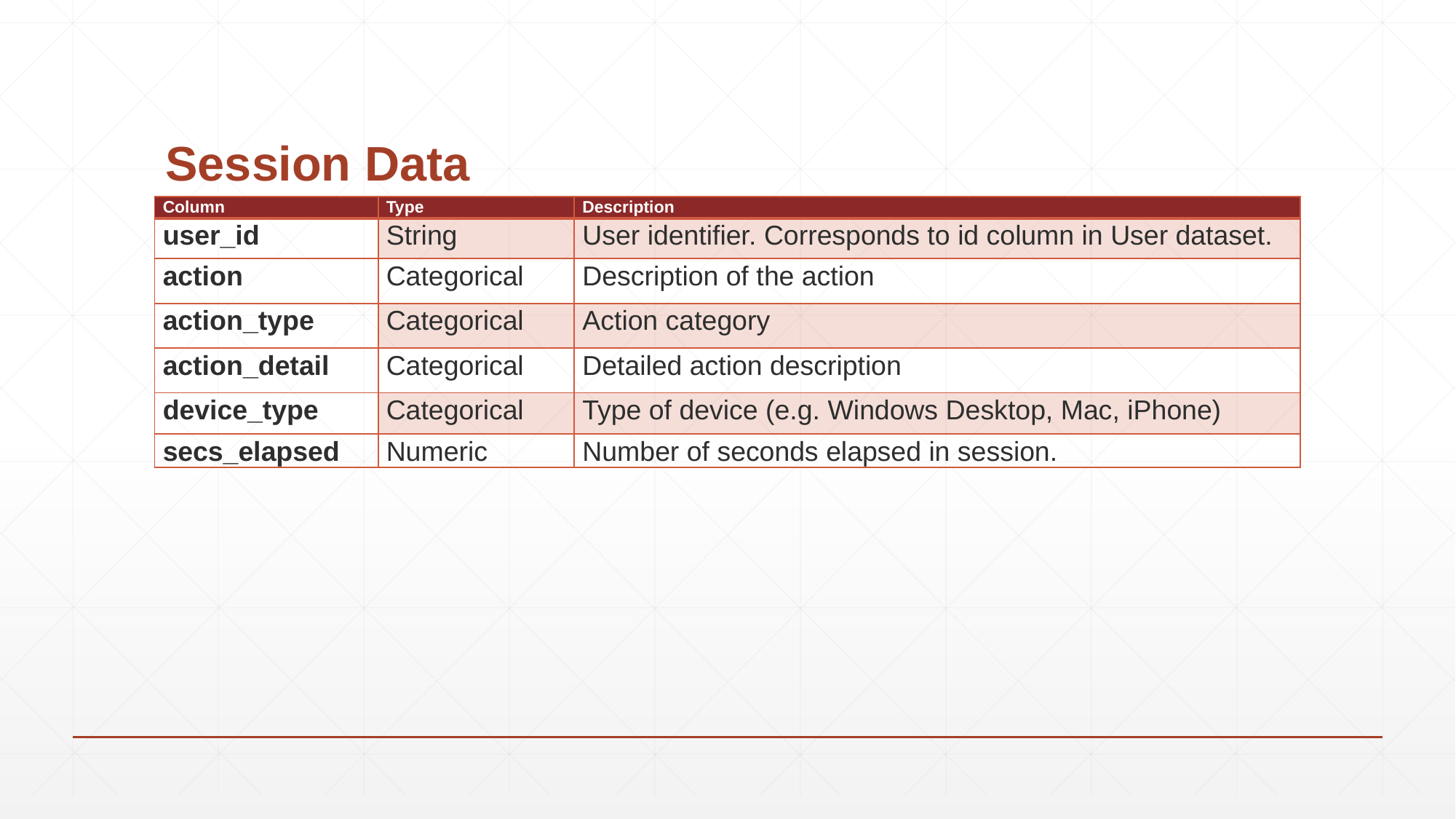

# Session Data
| Column | Type | Description |
| --- | --- | --- |
| user\_id | String | User identifier. Corresponds to id column in User dataset. |
| action | Categorical | Description of the action |
| action\_type | Categorical | Action category |
| action\_detail | Categorical | Detailed action description |
| device\_type | Categorical | Type of device (e.g. Windows Desktop, Mac, iPhone) |
| secs\_elapsed | Numeric | Number of seconds elapsed in session. |